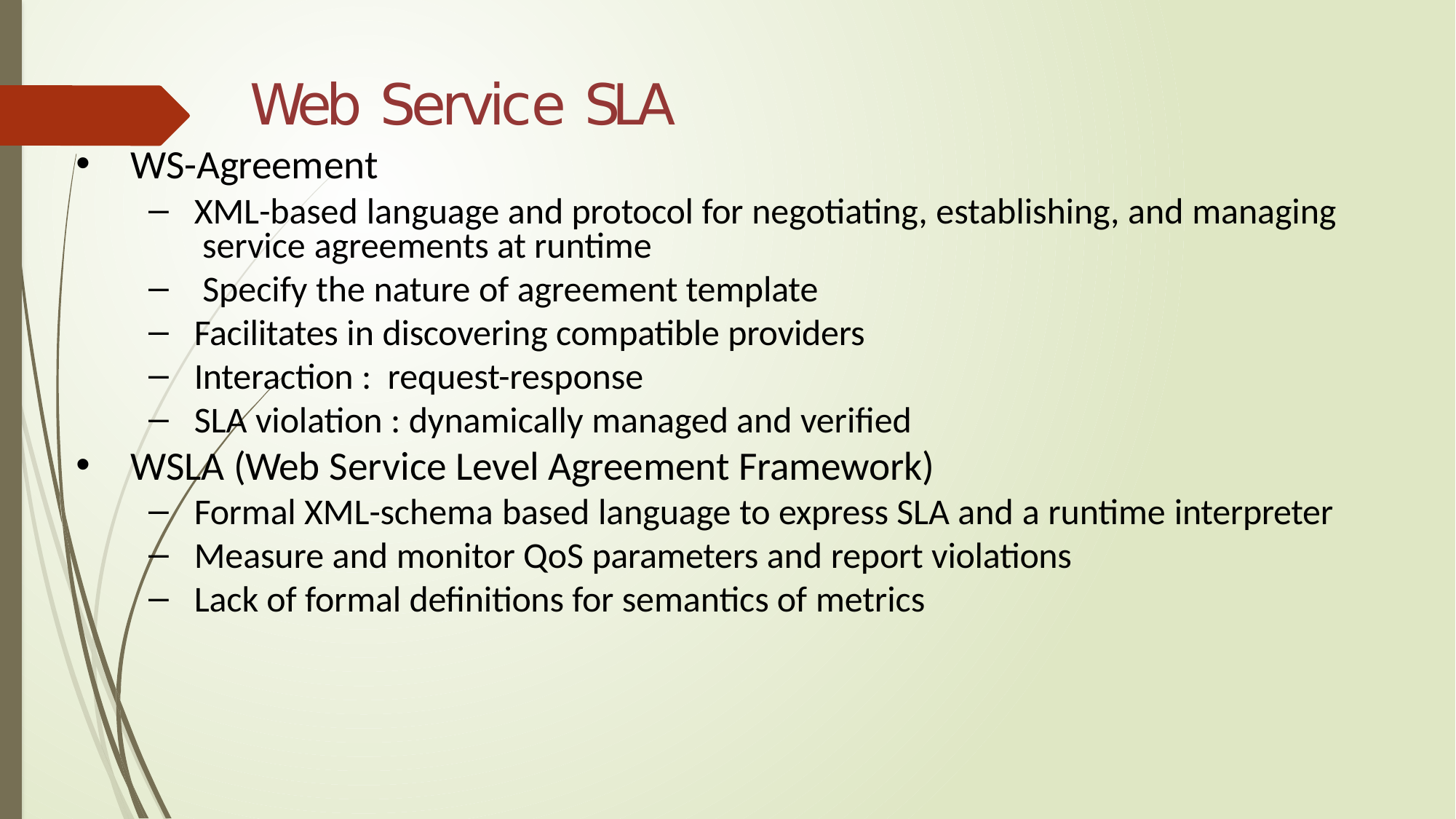

# Web Service SLA
WS-Agreement
XML-based language and protocol for negotiating, establishing, and managing  service agreements at runtime
Specify the nature of agreement template
Facilitates in discovering compatible providers
Interaction : request-response
SLA violation : dynamically managed and verified
WSLA (Web Service Level Agreement Framework)
Formal XML-schema based language to express SLA and a runtime interpreter
Measure and monitor QoS parameters and report violations
Lack of formal definitions for semantics of metrics
4